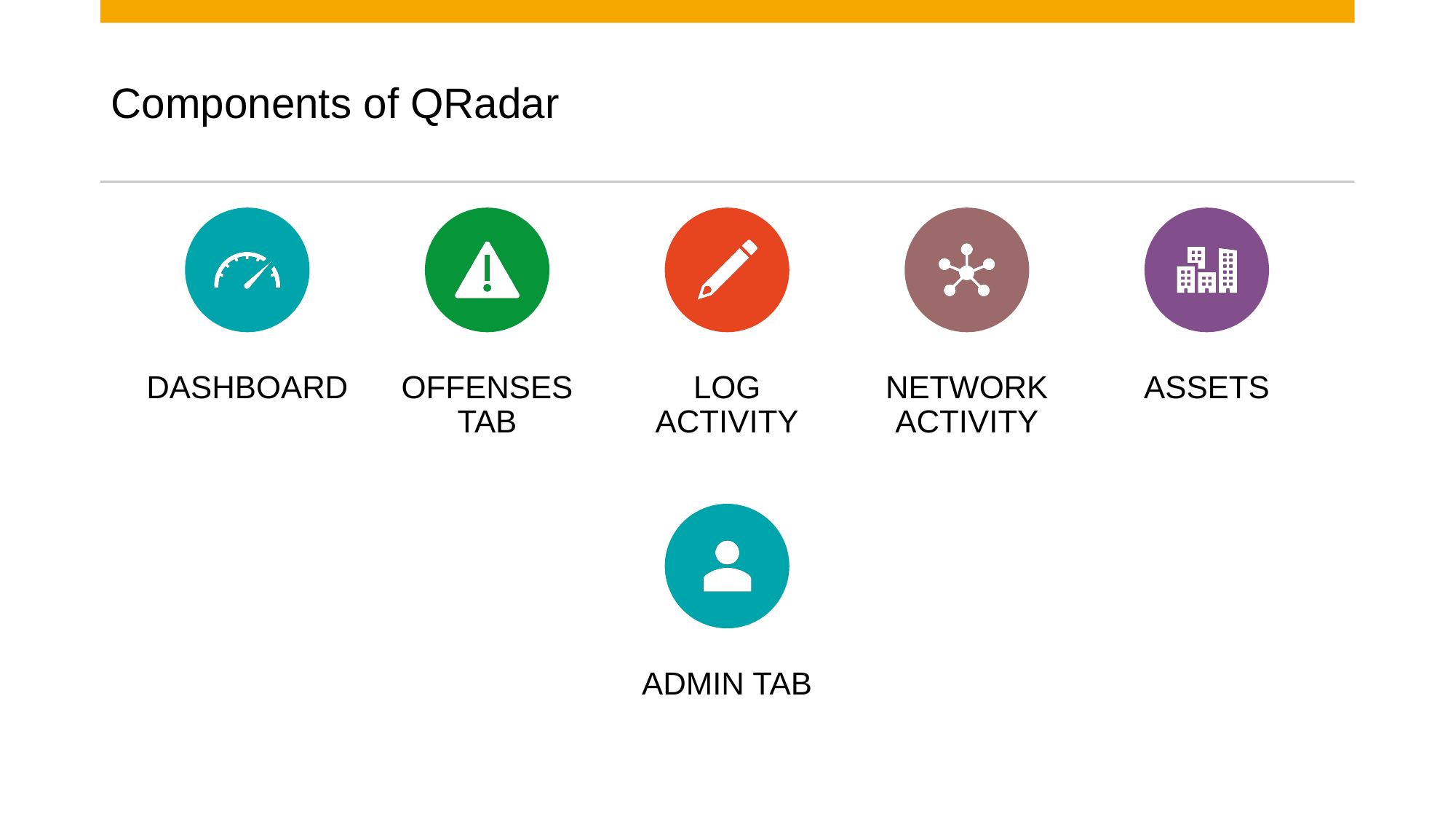

# Components of QRadar

DASHBOARD

OFFENSES TAB

LOG ACTIVITY

NETWORK ACTIVITY

ASSETS

ADMIN TAB